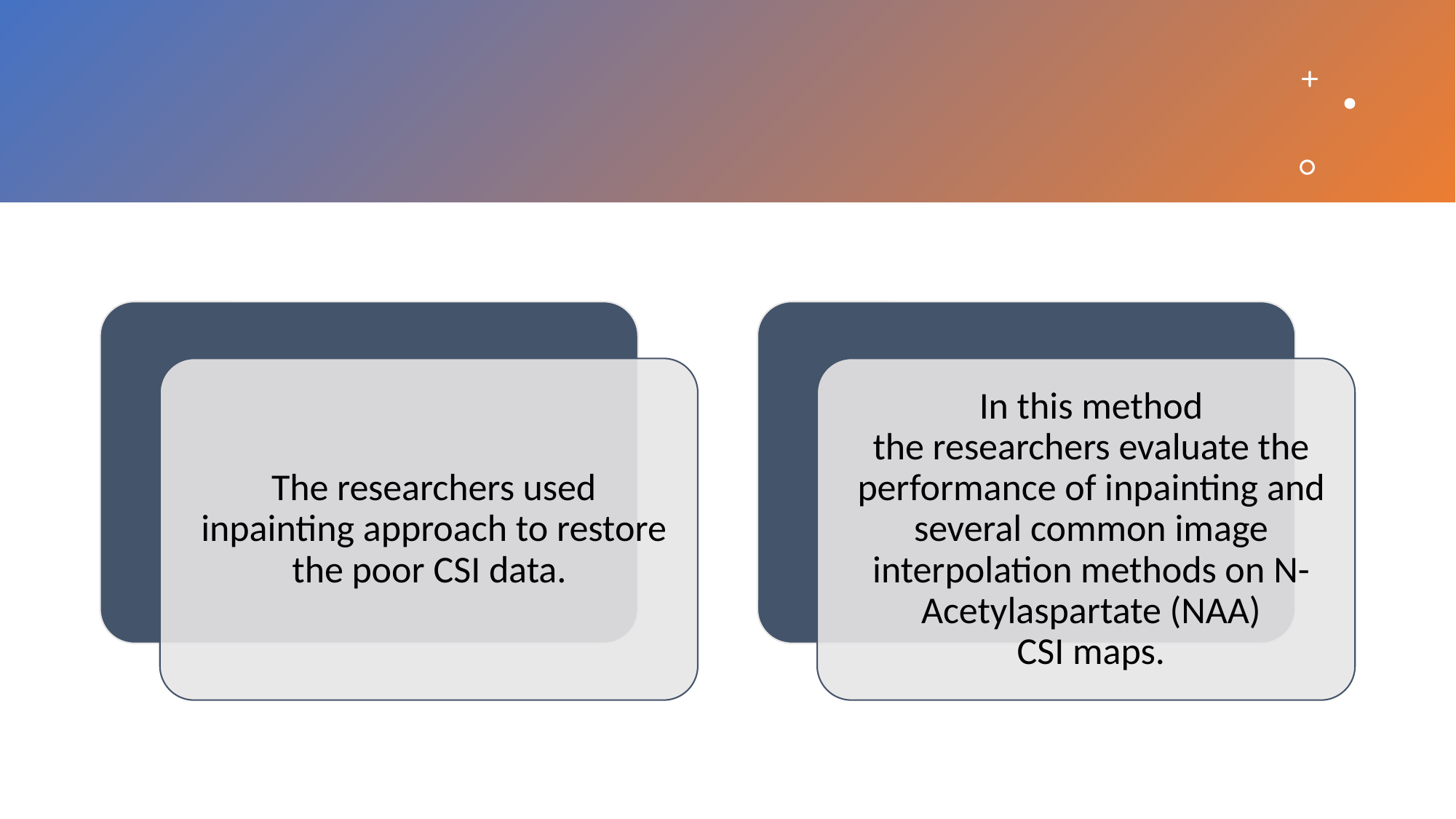

#

The researchers used inpainting approach to restore the poor CSI data.
In this method the researchers evaluate the performance of inpainting and several common image interpolation methods on N-Acetylaspartate (NAA) CSI maps.